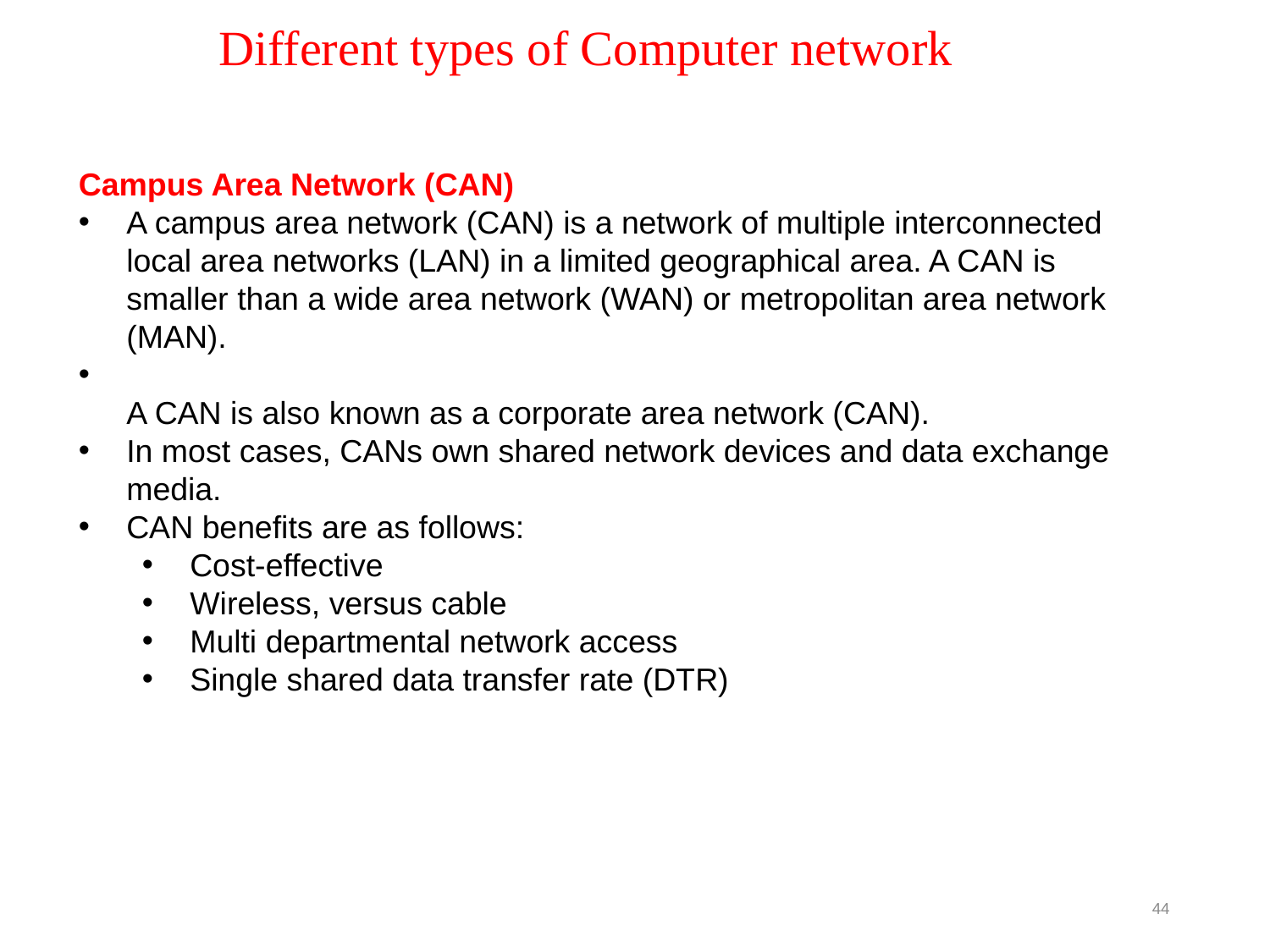

Different types of Computer network

Difference Between the types of
	Computer network
Campus Area Network (CAN)
A campus area network (CAN) is a network of multiple interconnected local area networks (LAN) in a limited geographical area. A CAN is smaller than a wide area network (WAN) or metropolitan area network (MAN).
A CAN is also known as a corporate area network (CAN).
In most cases, CANs own shared network devices and data exchange media.
CAN benefits are as follows:
Cost-effective
Wireless, versus cable
Multi departmental network access
Single shared data transfer rate (DTR)

44
9A-11